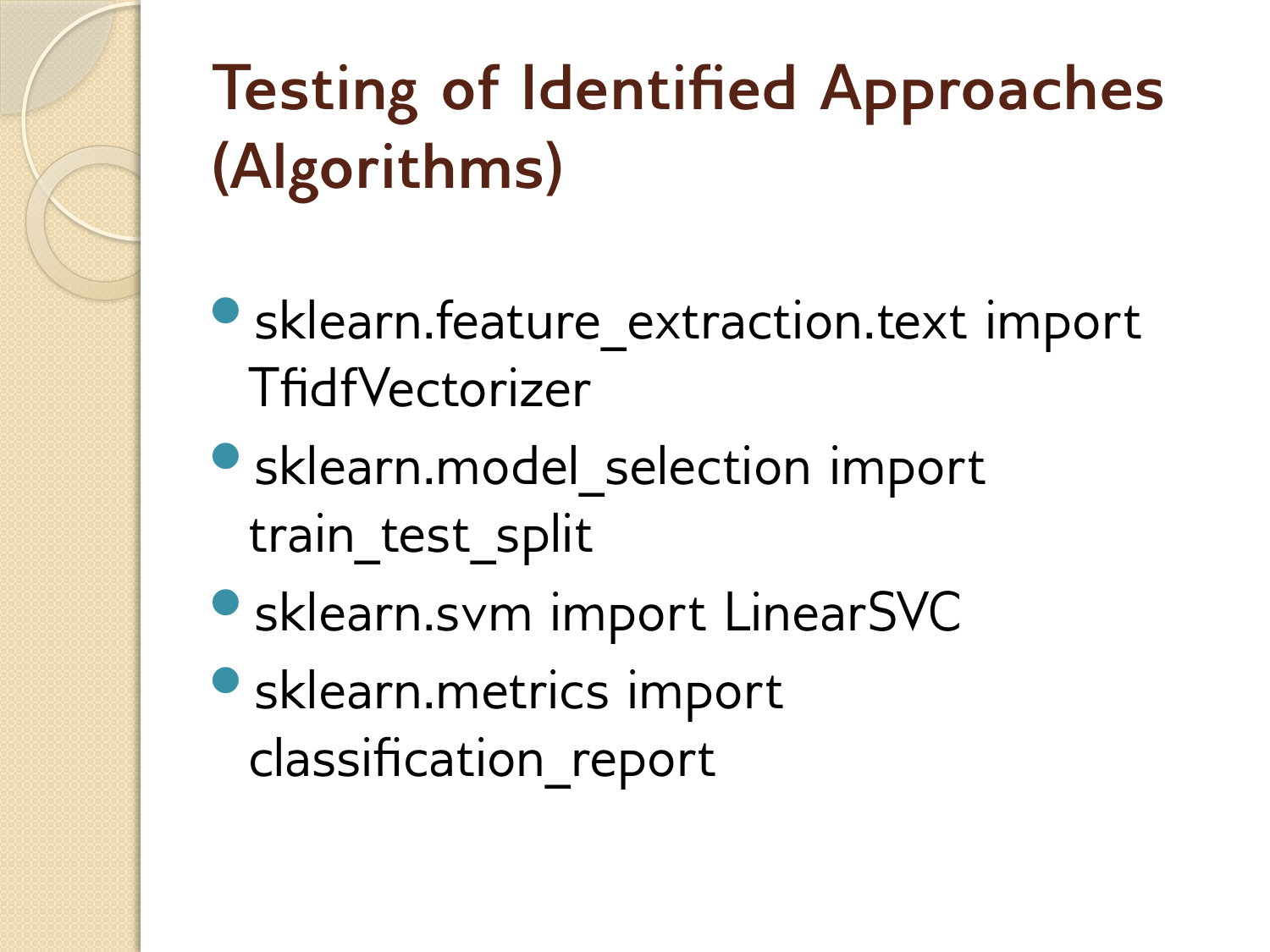

# Testing of Identified Approaches (Algorithms)
sklearn.feature_extraction.text import TfidfVectorizer
sklearn.model_selection import train_test_split
sklearn.svm import LinearSVC
sklearn.metrics import classification_report